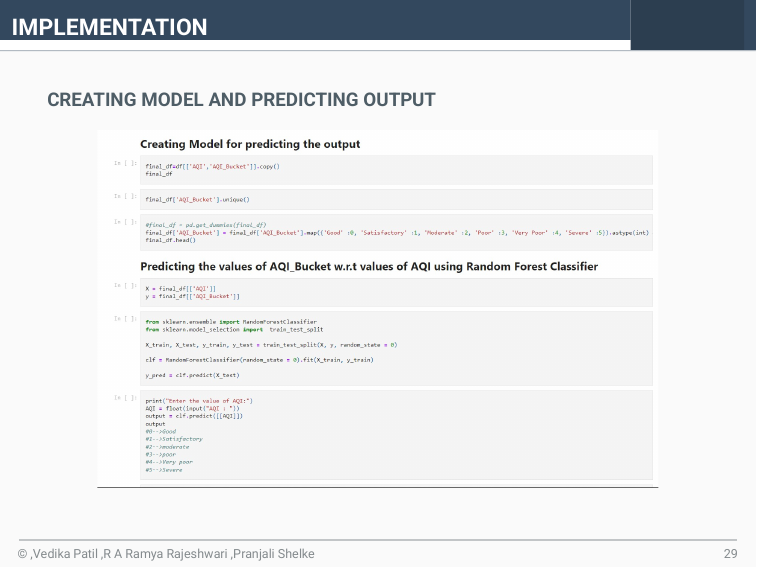

IMPLEMENTATION

CREATING MODEL AND PREDICTING OUTPUT

© ,Vedika Patil ,R A Ramya Rajeshwari ,Pranjali Shelke
29